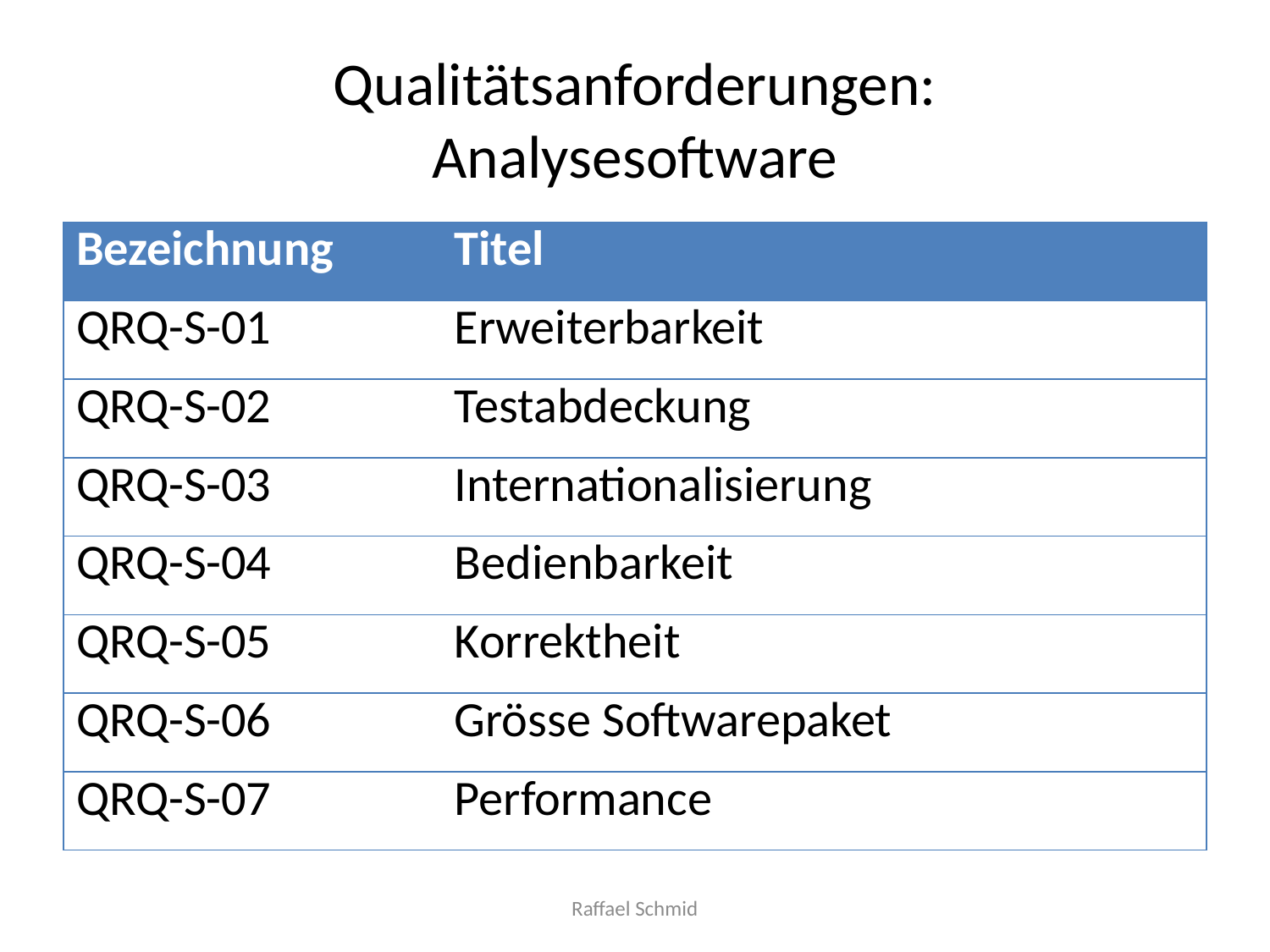

# Qualitätsanforderungen: Analysesoftware

| Bezeichnung | Titel |
| --- | --- |
| QRQ-S-01 | Erweiterbarkeit |
| QRQ-S-02 | Testabdeckung |
| QRQ-S-03 | Internationalisierung |
| QRQ-S-04 | Bedienbarkeit |
| QRQ-S-05 | Korrektheit |
| QRQ-S-06 | Grösse Softwarepaket |
| QRQ-S-07 | Performance |
Raffael Schmid